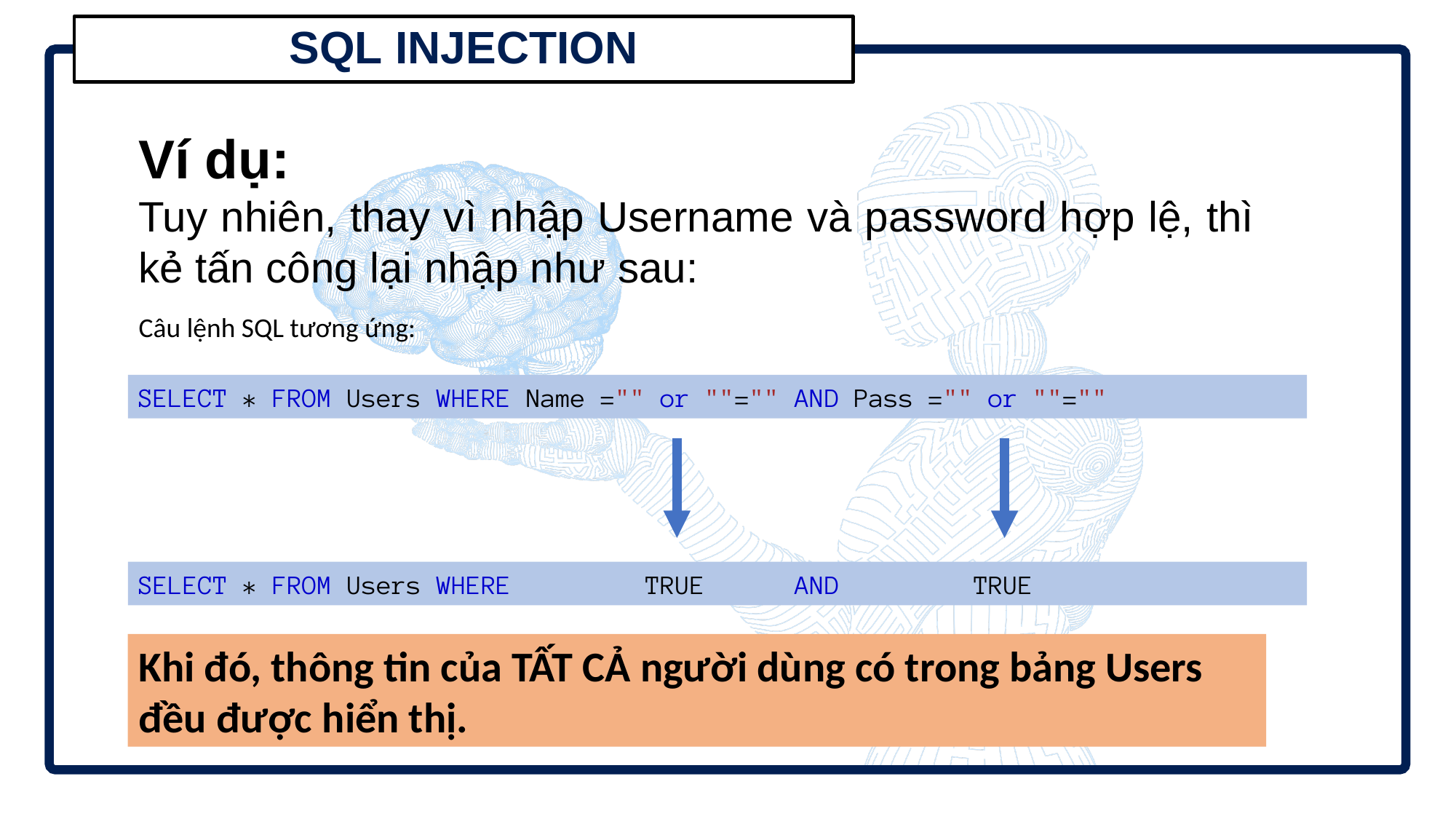

# SQL INJECTION
Ví dụ:
Tuy nhiên, thay vì nhập Username và password hợp lệ, thì kẻ tấn công lại nhập như sau:
Câu lệnh SQL tương ứng:
SELECT * FROM Users WHERE Name ="" or ""="" AND Pass ="" or ""=""
SELECT * FROM Users WHERE         TRUE      AND         TRUE
Khi đó, thông tin của TẤT CẢ người dùng có trong bảng Users đều được hiển thị.